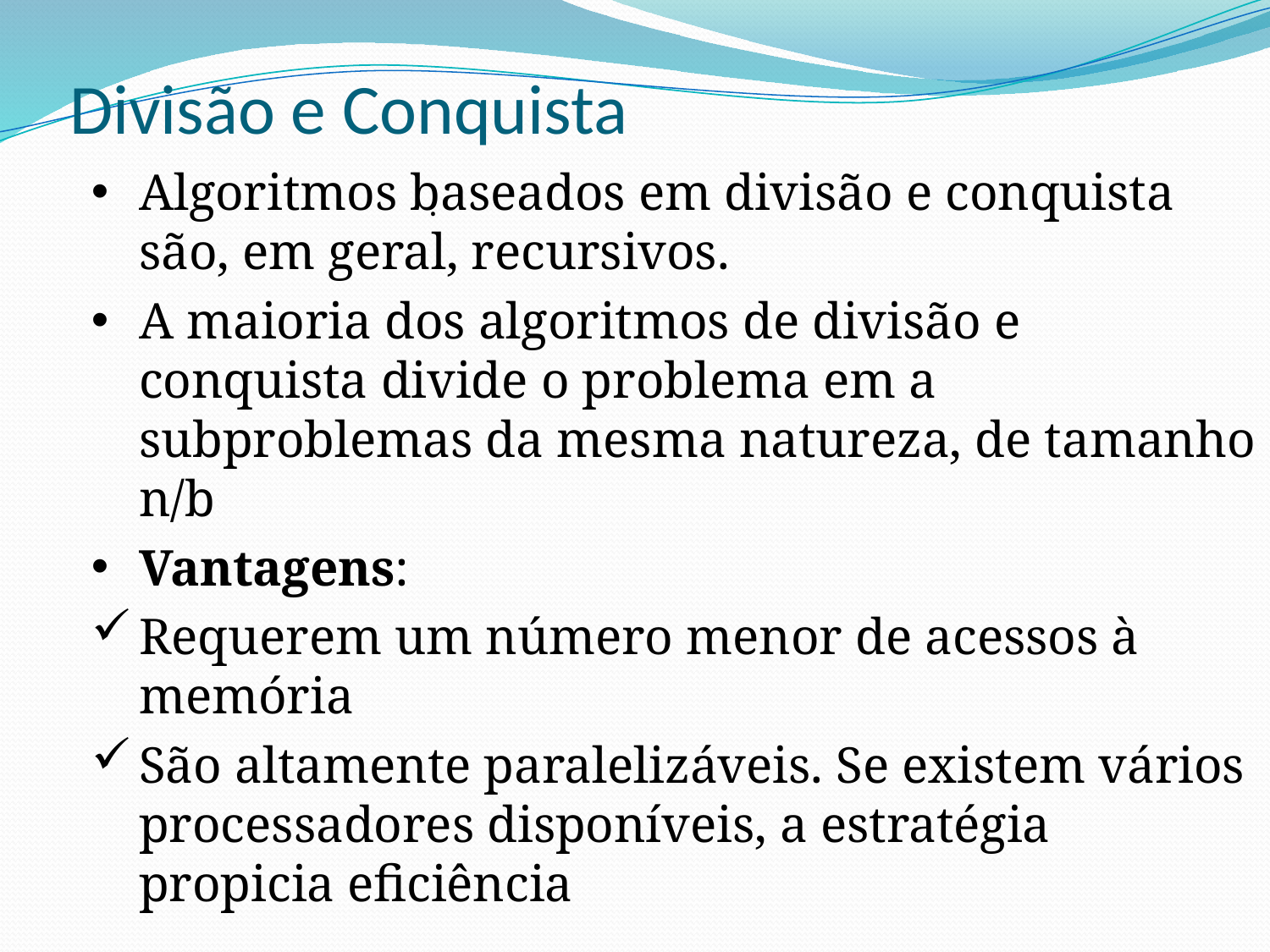

# Divisão e Conquista
Algoritmos baseados em divisão e conquista são, em geral, recursivos.
A maioria dos algoritmos de divisão e conquista divide o problema em a subproblemas da mesma natureza, de tamanho n/b
Vantagens:
Requerem um número menor de acessos à memória
São altamente paralelizáveis. Se existem vários processadores disponíveis, a estratégia propicia eficiência
.